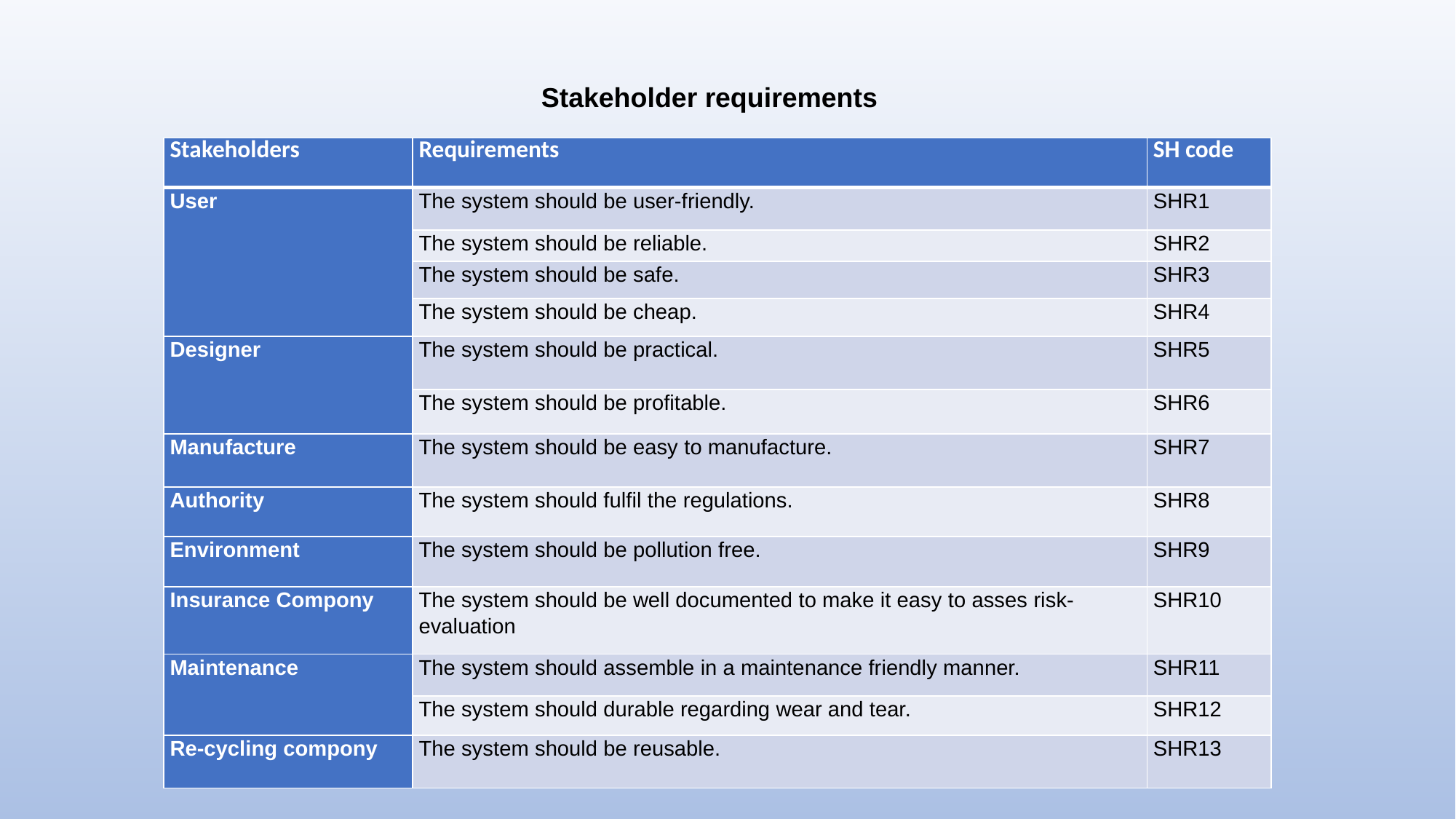

Stakeholder requirements

| Stakeholders | Requirements | SH code |
| --- | --- | --- |
| User | The system should be user-friendly. | SHR1 |
|  | The system should be reliable. | SHR2 |
|  | The system should be safe. | SHR3 |
|  | The system should be cheap. | SHR4 |
| Designer | The system should be practical. | SHR5 |
|  | The system should be profitable. | SHR6 |
| Manufacture | The system should be easy to manufacture. | SHR7 |
| Authority | The system should fulfil the regulations. | SHR8 |
| Environment | The system should be pollution free. | SHR9 |
| Insurance Compony | The system should be well documented to make it easy to asses risk-evaluation | SHR10 |
| Maintenance | The system should assemble in a maintenance friendly manner. | SHR11 |
|  | The system should durable regarding wear and tear. | SHR12 |
| Re-cycling compony | The system should be reusable. | SHR13 |